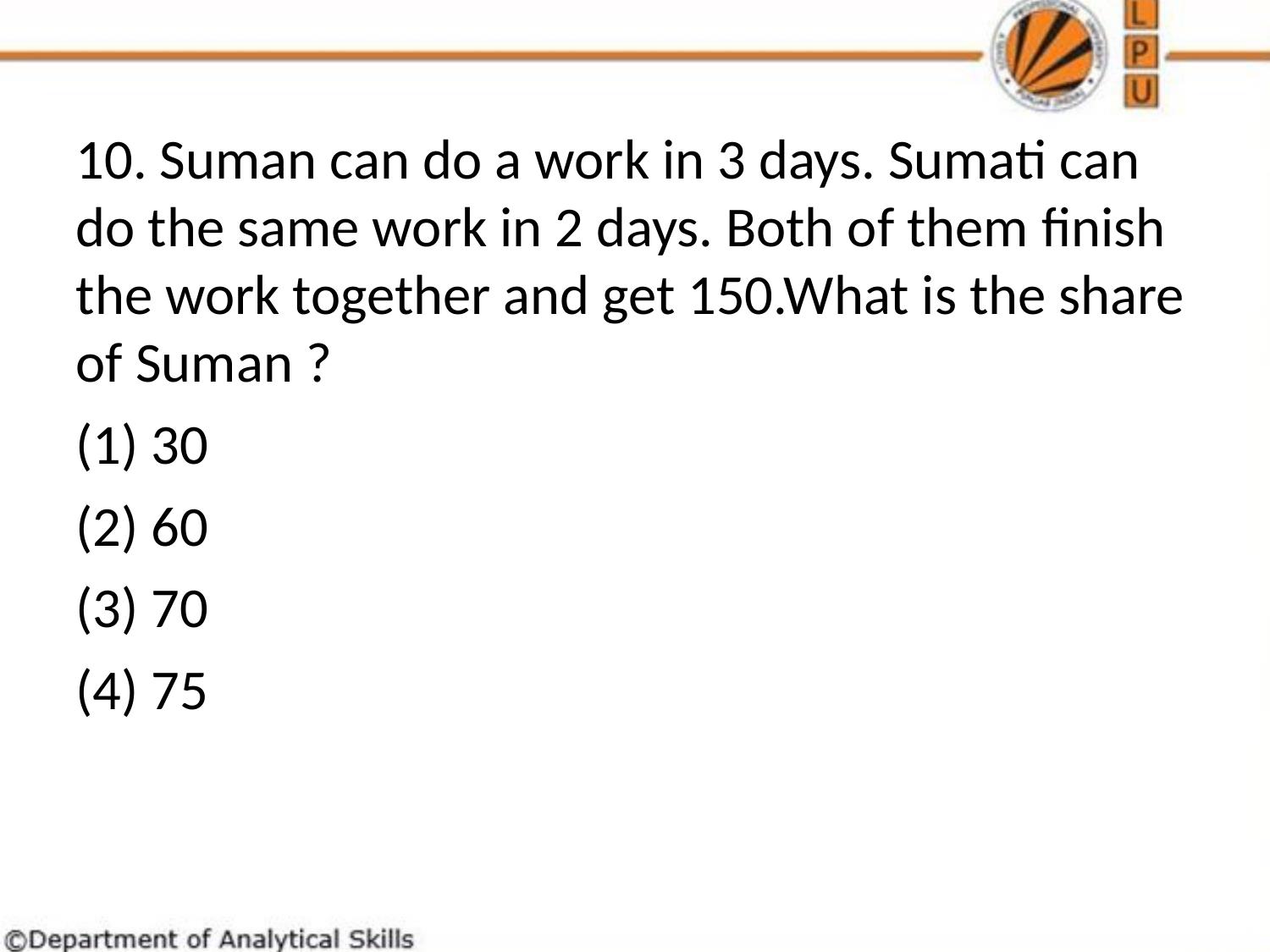

10. Suman can do a work in 3 days. Sumati can do the same work in 2 days. Both of them finish the work together and get 150.What is the share of Suman ?
(1) 30
(2) 60
(3) 70
(4) 75